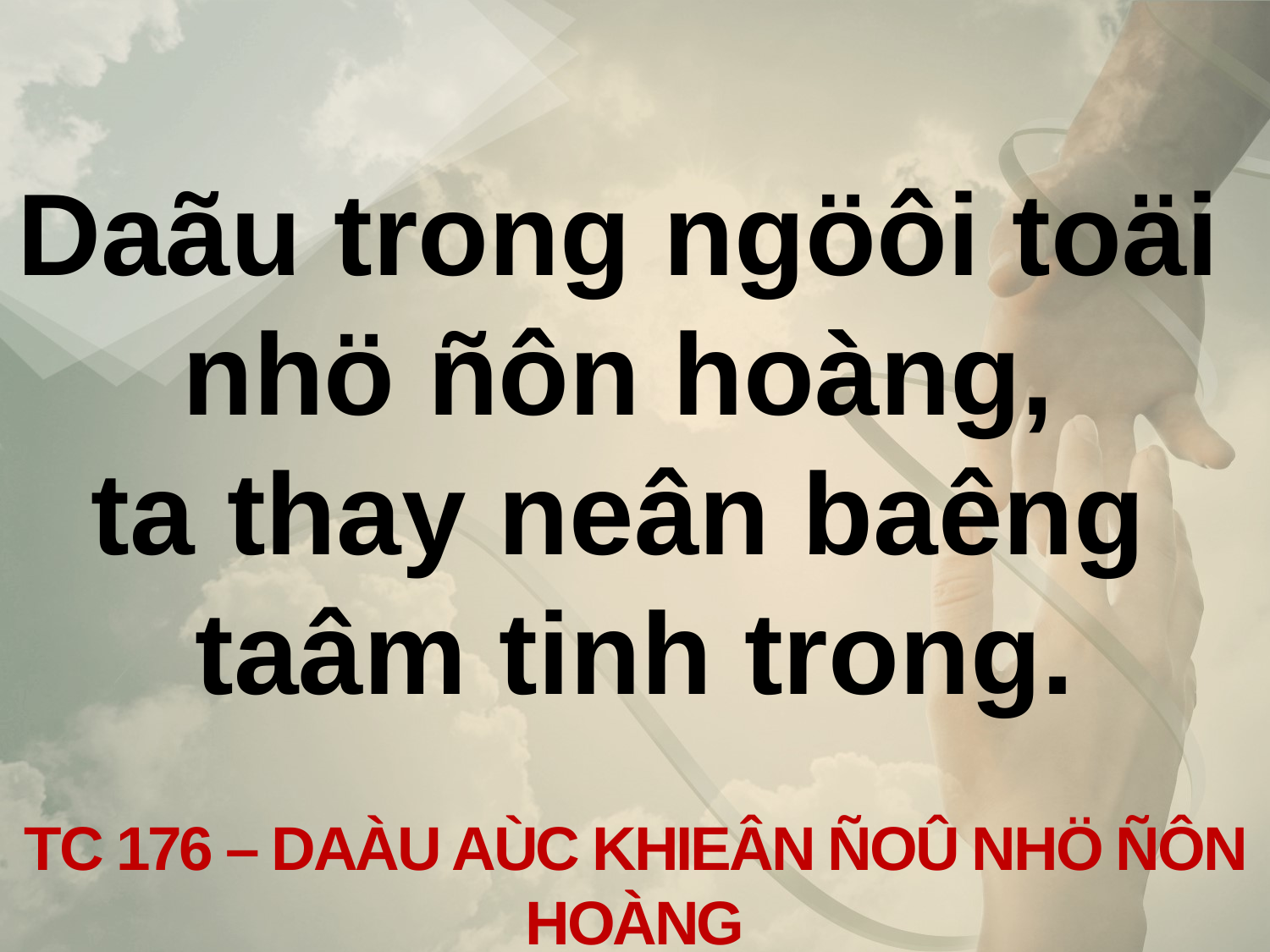

Daãu trong ngöôi toäi
nhö ñôn hoàng,
ta thay neân baêng
taâm tinh trong.
TC 176 – DAÀU AÙC KHIEÂN ÑOÛ NHÖ ÑÔN HOÀNG